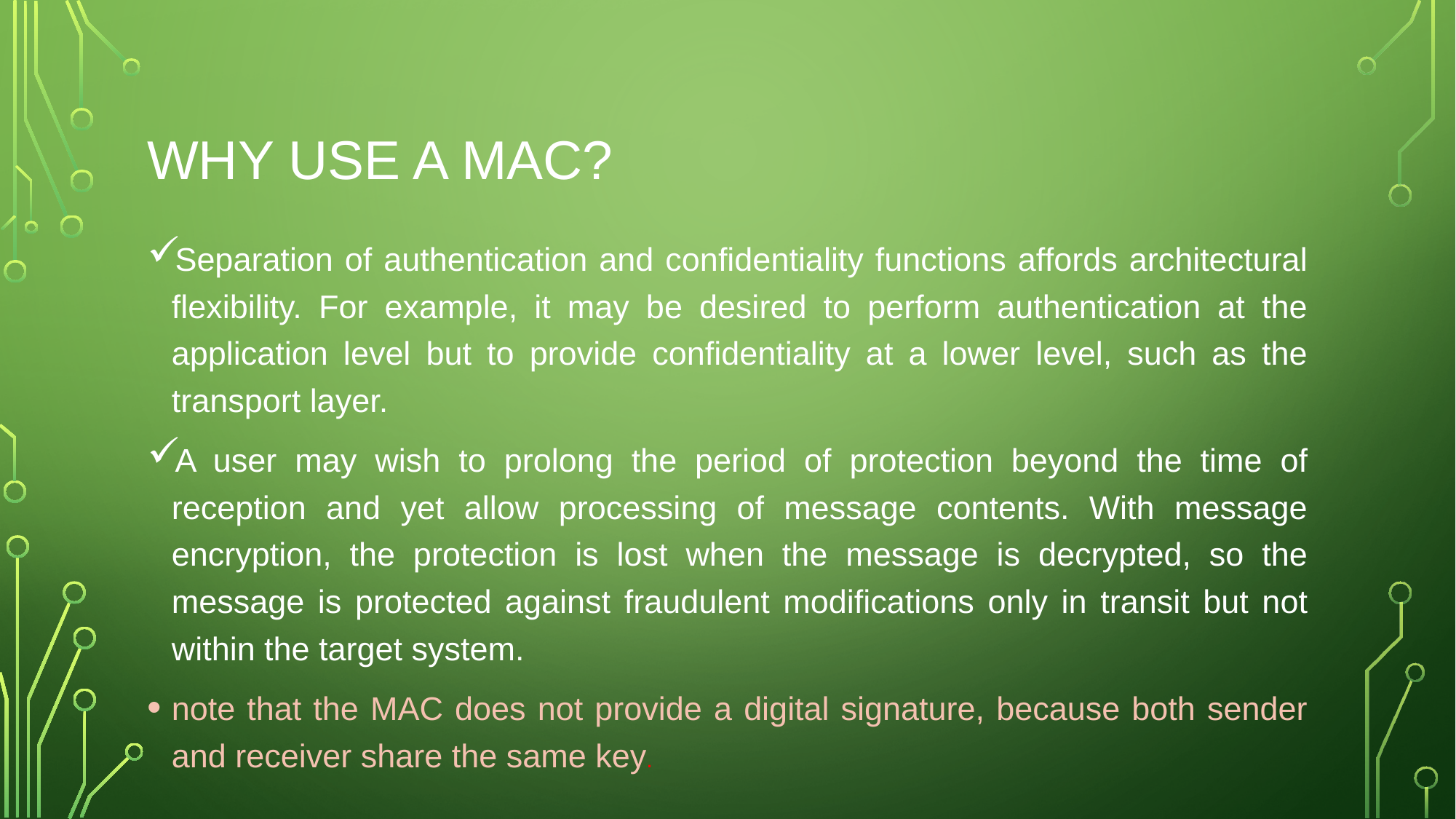

# why use a MAC?
Separation of authentication and confidentiality functions affords architectural flexibility. For example, it may be desired to perform authentication at the application level but to provide confidentiality at a lower level, such as the transport layer.
A user may wish to prolong the period of protection beyond the time of reception and yet allow processing of message contents. With message encryption, the protection is lost when the message is decrypted, so the message is protected against fraudulent modifications only in transit but not within the target system.
note that the MAC does not provide a digital signature, because both sender and receiver share the same key.